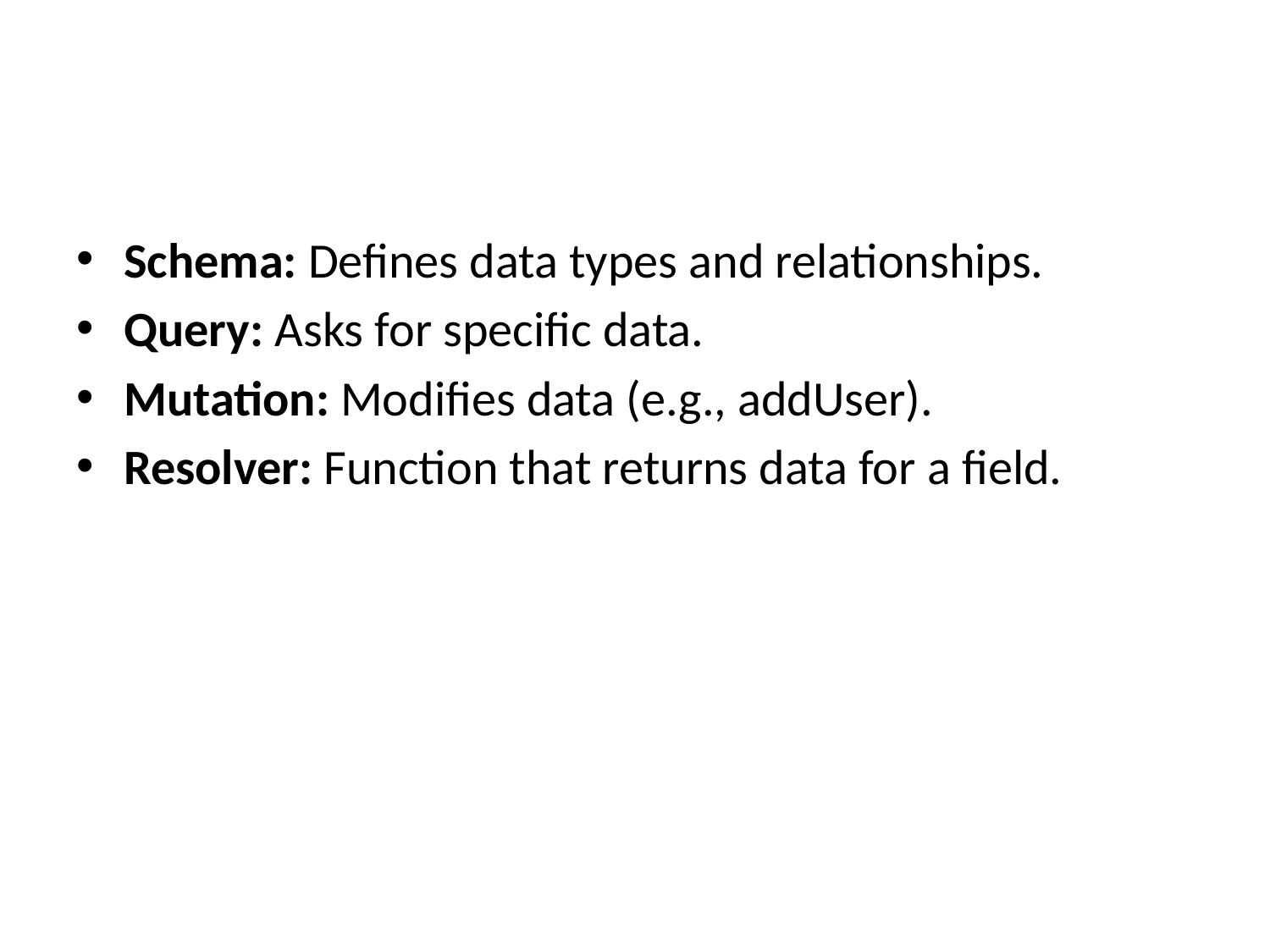

#
Schema: Defines data types and relationships.
Query: Asks for specific data.
Mutation: Modifies data (e.g., addUser).
Resolver: Function that returns data for a field.